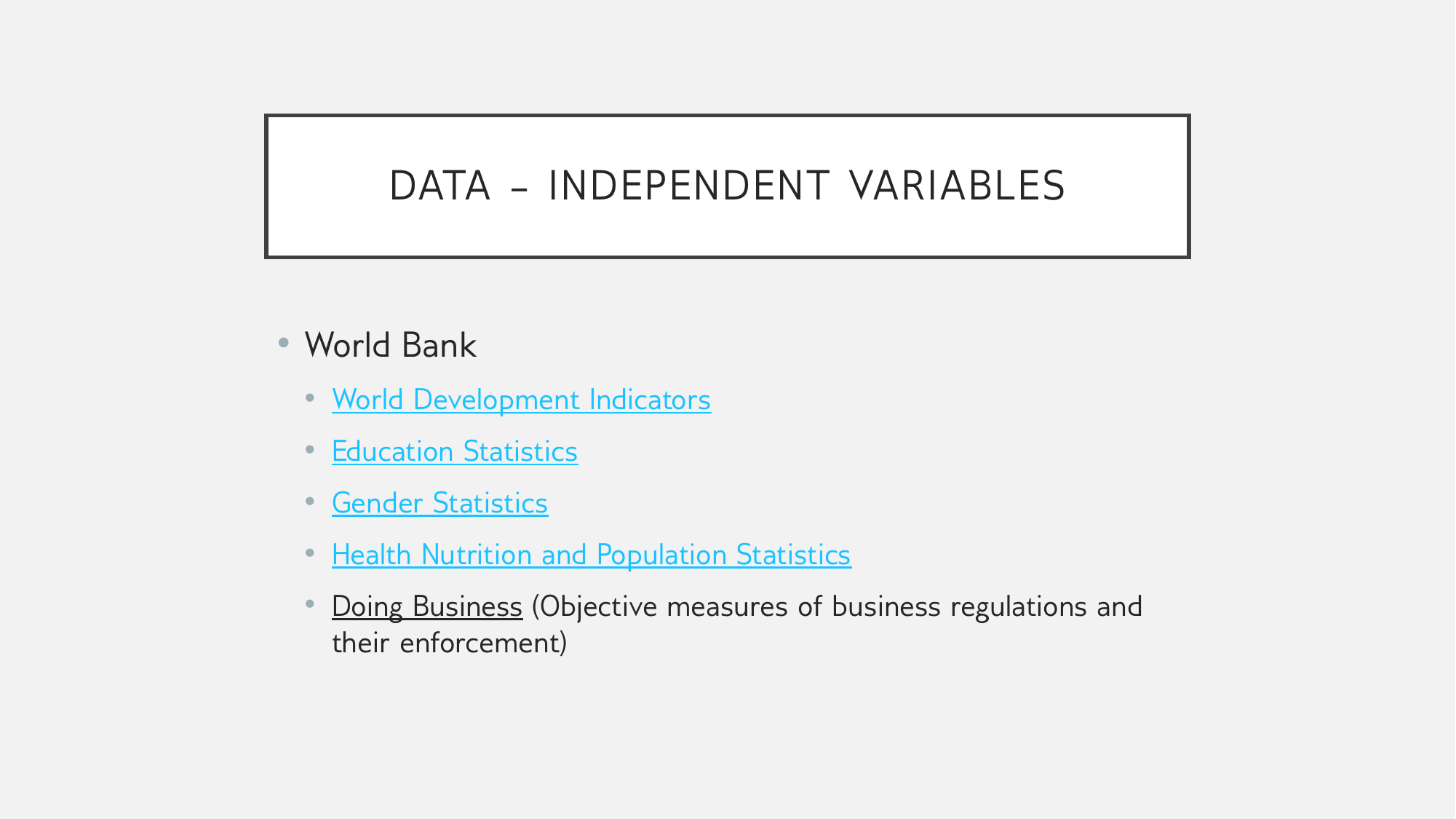

# Data – independent variables
World Bank
World Development Indicators
Education Statistics
Gender Statistics
Health Nutrition and Population Statistics
Doing Business (Objective measures of business regulations and their enforcement)